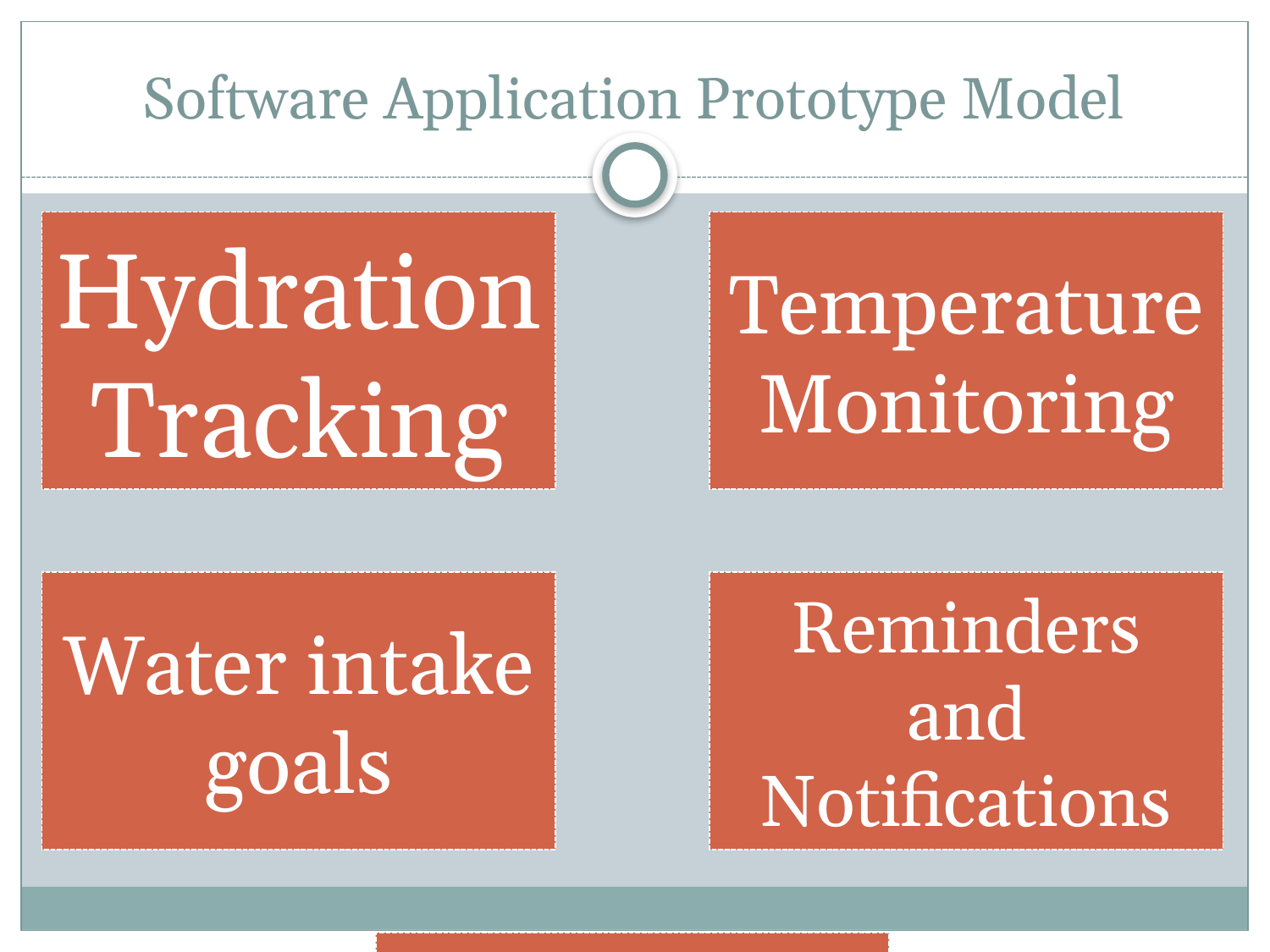

# Software Application Prototype Model
Hydration
Tracking
Temperature
Monitoring
Water intake
goals
Reminders and
Notifications